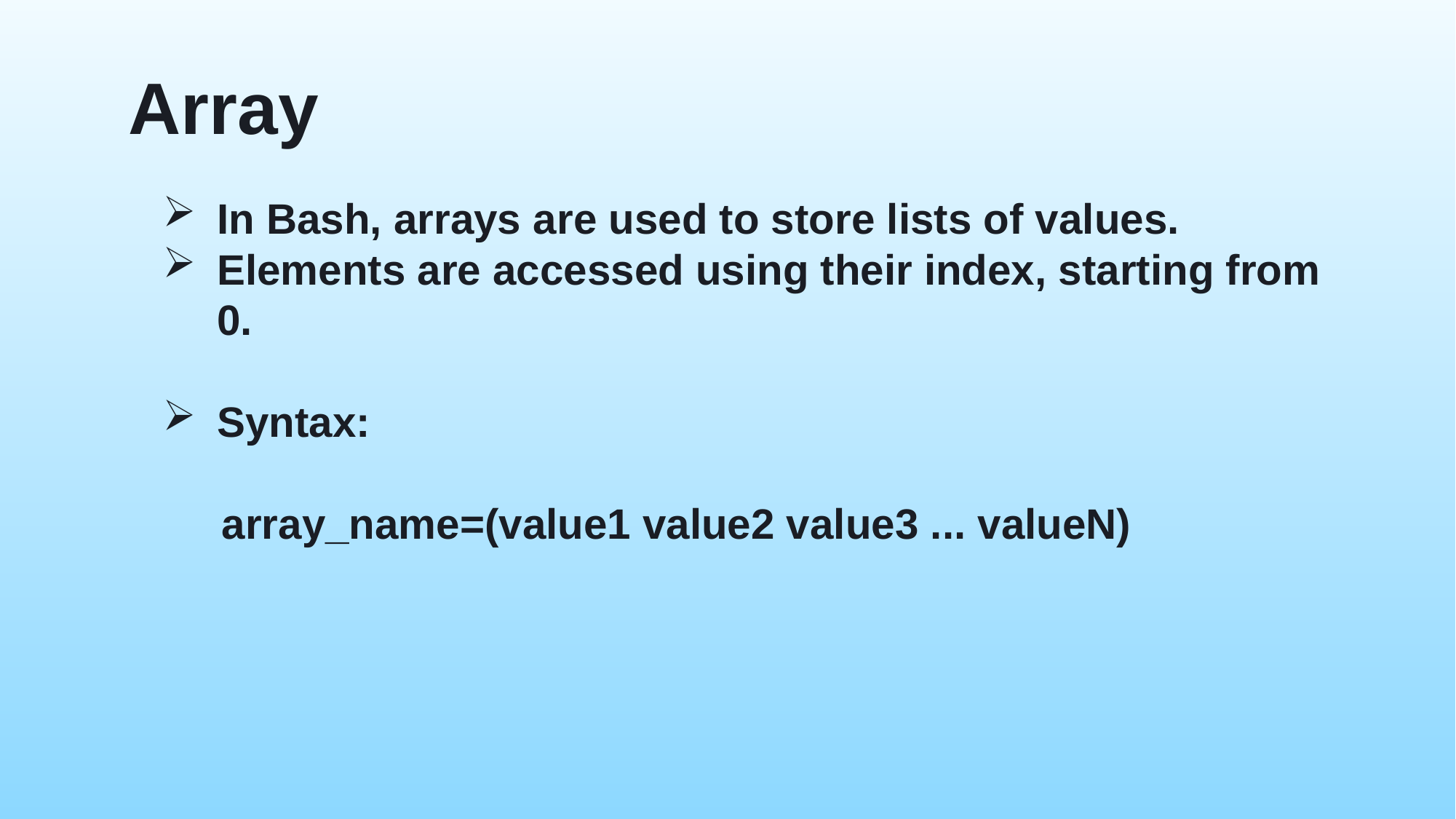

Array
In Bash, arrays are used to store lists of values.
Elements are accessed using their index, starting from 0.

Syntax:

     array_name=(value1 value2 value3 ... valueN)